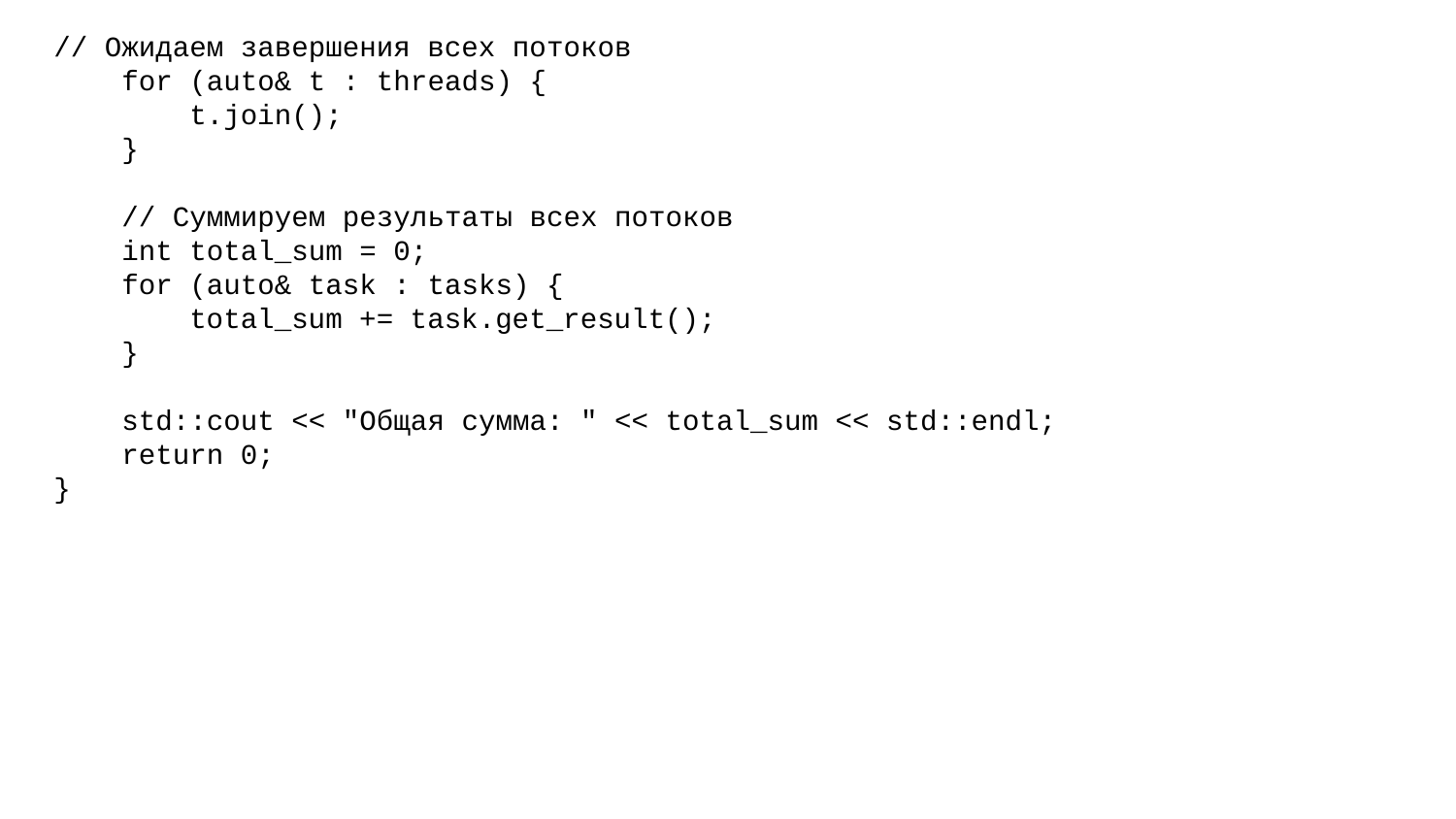

// Ожидаем завершения всех потоков
    for (auto& t : threads) {
        t.join();
    }

    // Суммируем результаты всех потоков
    int total_sum = 0;
    for (auto& task : tasks) {
        total_sum += task.get_result();
    }

    std::cout << "Общая сумма: " << total_sum << std::endl;
    return 0;
}